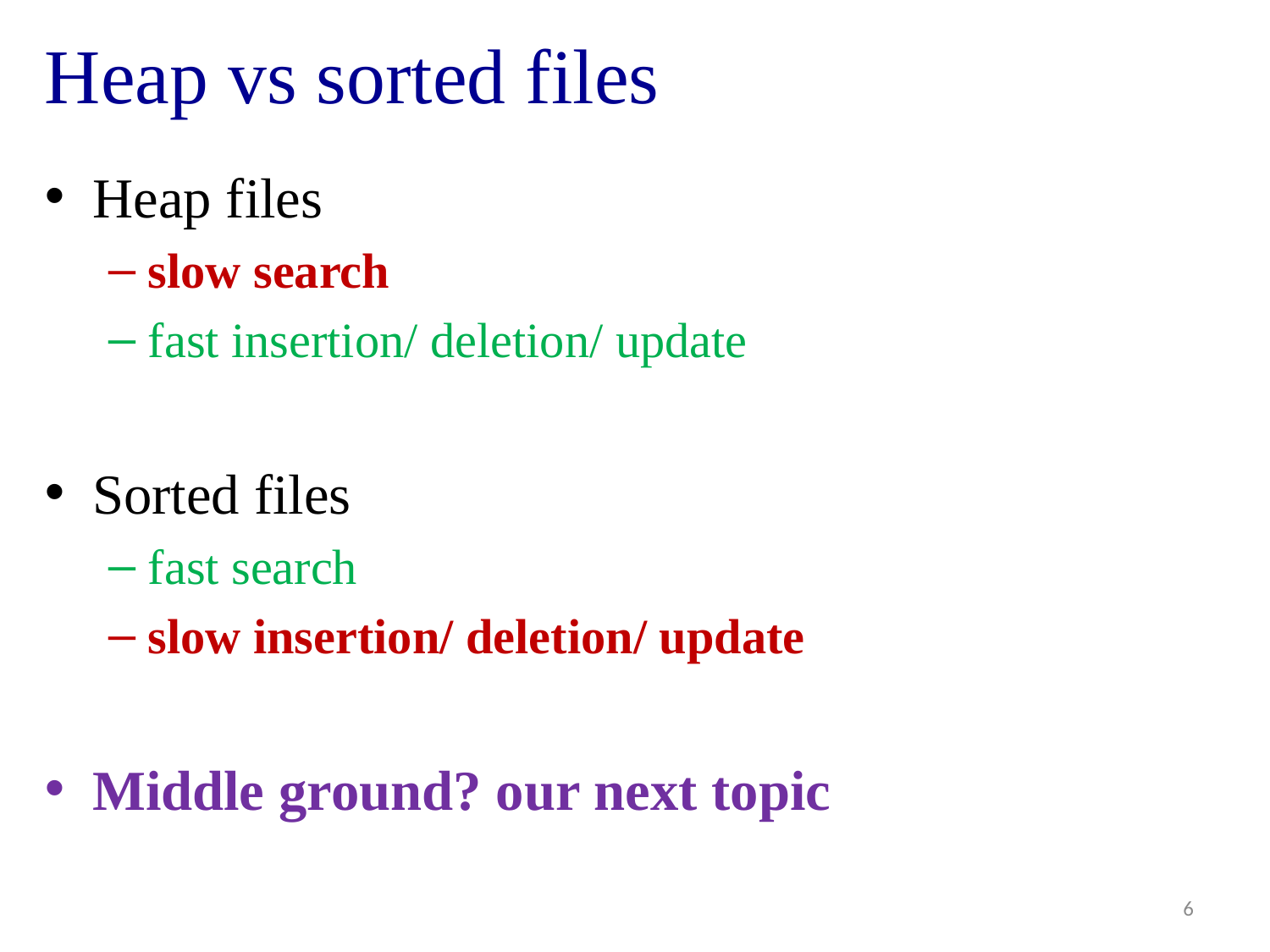

# Heap vs sorted files
Heap files
slow search
fast insertion/ deletion/ update

Sorted files
fast search
slow insertion/ deletion/ update

Middle ground? our next topic

6